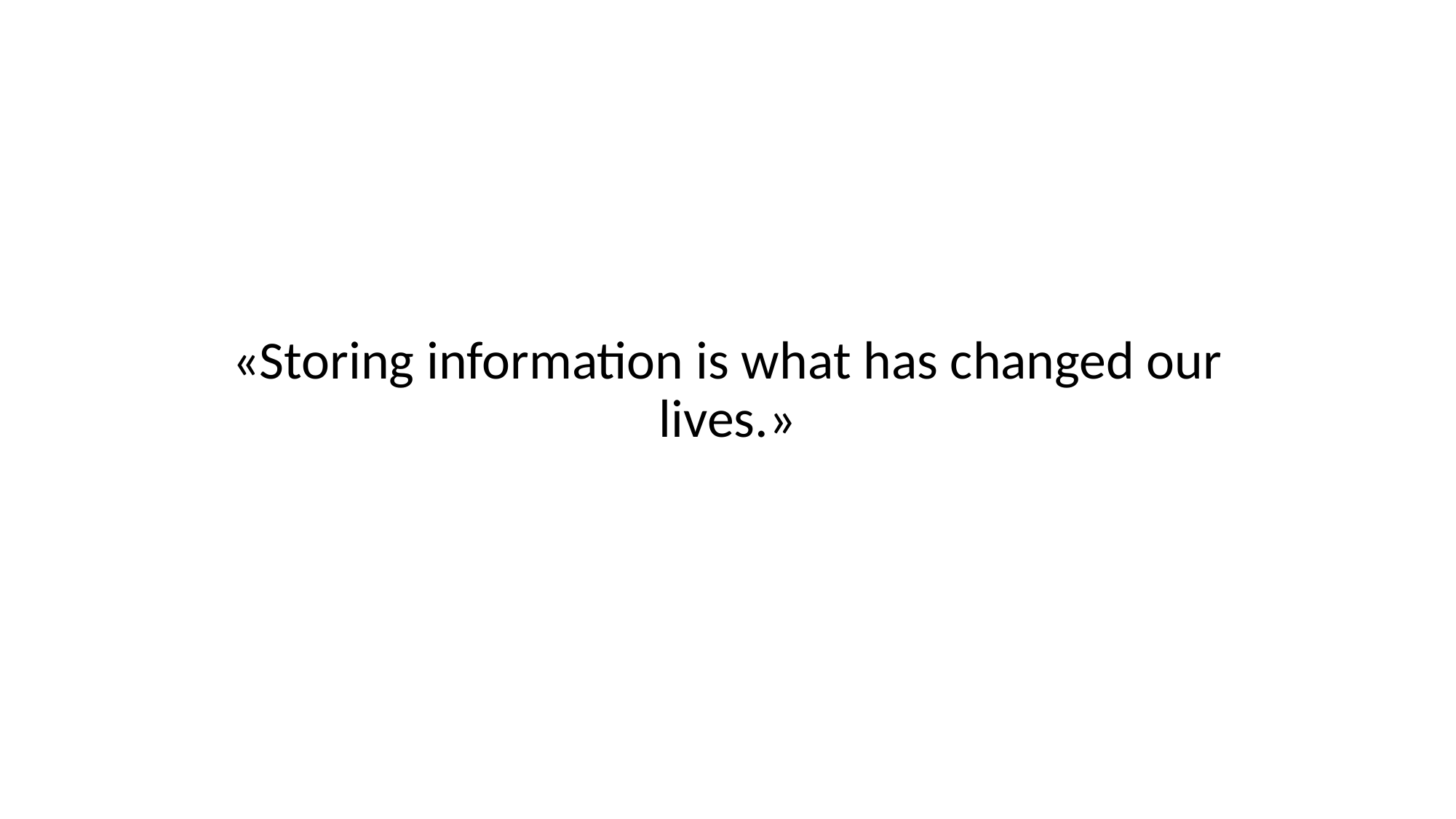

# «Storing information is what has changed our lives.»